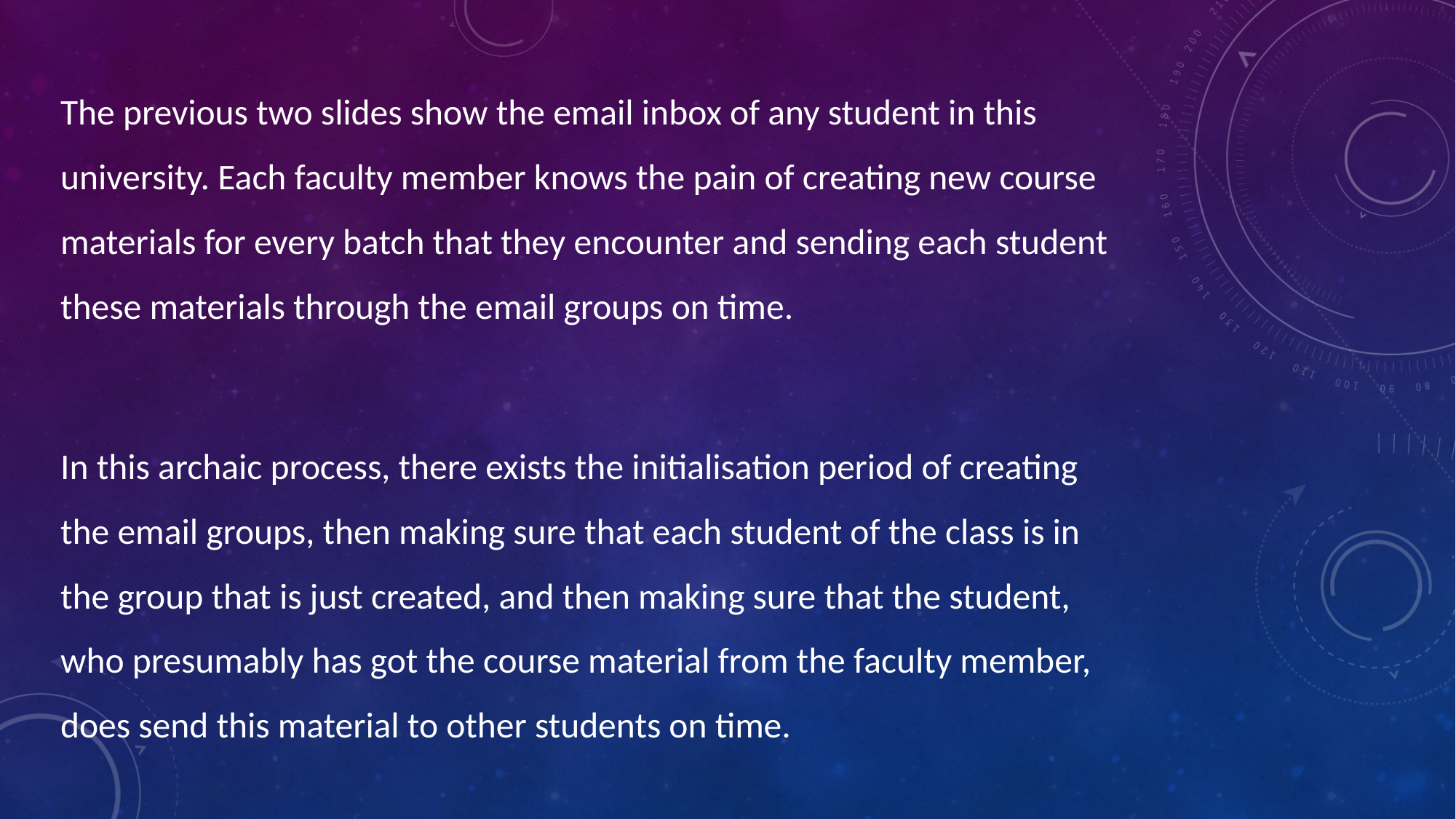

The previous two slides show the email inbox of any student in this university. Each faculty member knows the pain of creating new course materials for every batch that they encounter and sending each student these materials through the email groups on time.

In this archaic process, there exists the initialisation period of creating the email groups, then making sure that each student of the class is in the group that is just created, and then making sure that the student, who presumably has got the course material from the faculty member, does send this material to other students on time.